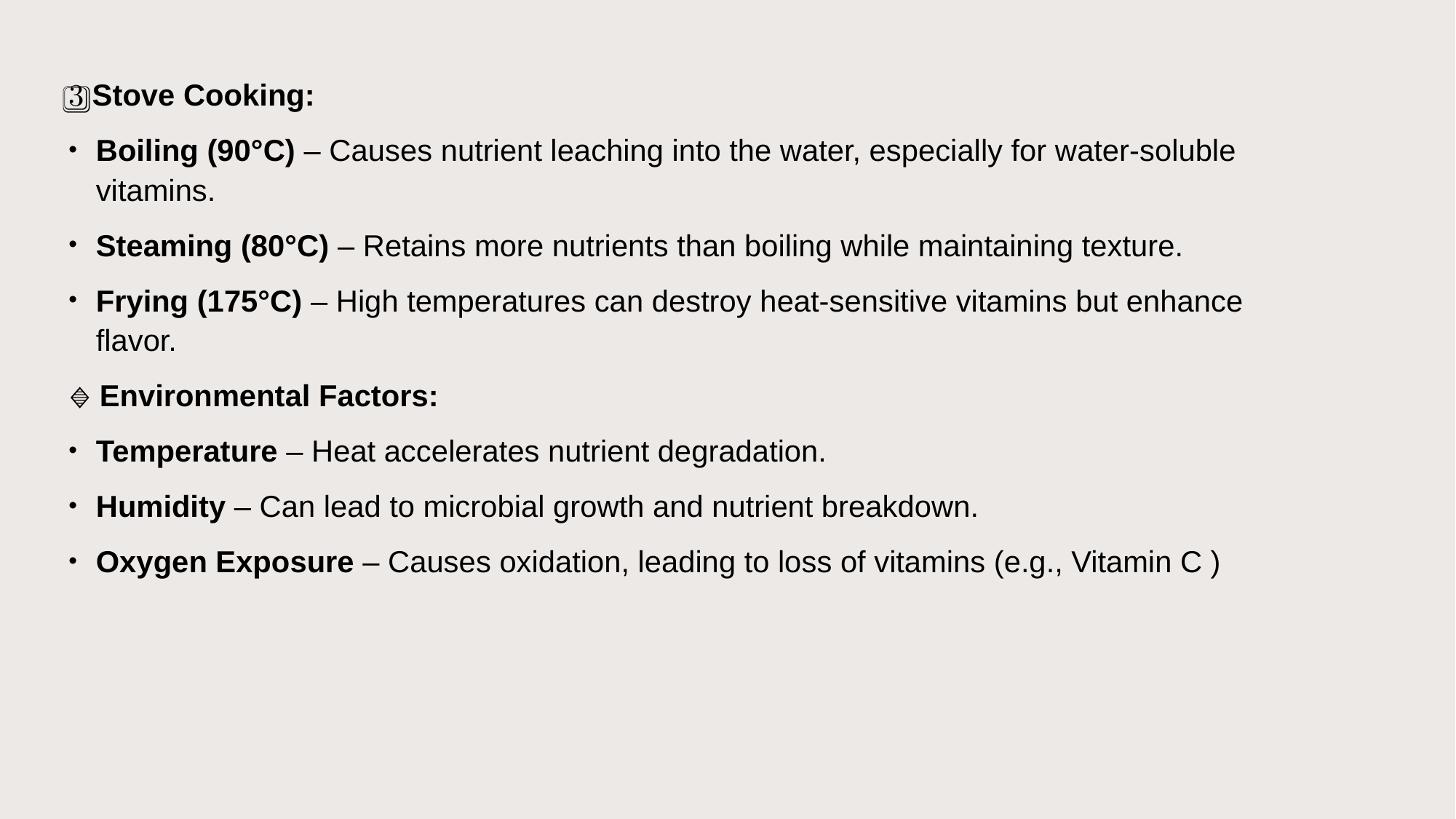

3️⃣ Stove Cooking:
Boiling (90°C) – Causes nutrient leaching into the water, especially for water-soluble vitamins.
Steaming (80°C) – Retains more nutrients than boiling while maintaining texture.
Frying (175°C) – High temperatures can destroy heat-sensitive vitamins but enhance flavor.
🔹 Environmental Factors:
Temperature – Heat accelerates nutrient degradation.
Humidity – Can lead to microbial growth and nutrient breakdown.
Oxygen Exposure – Causes oxidation, leading to loss of vitamins (e.g., Vitamin C )